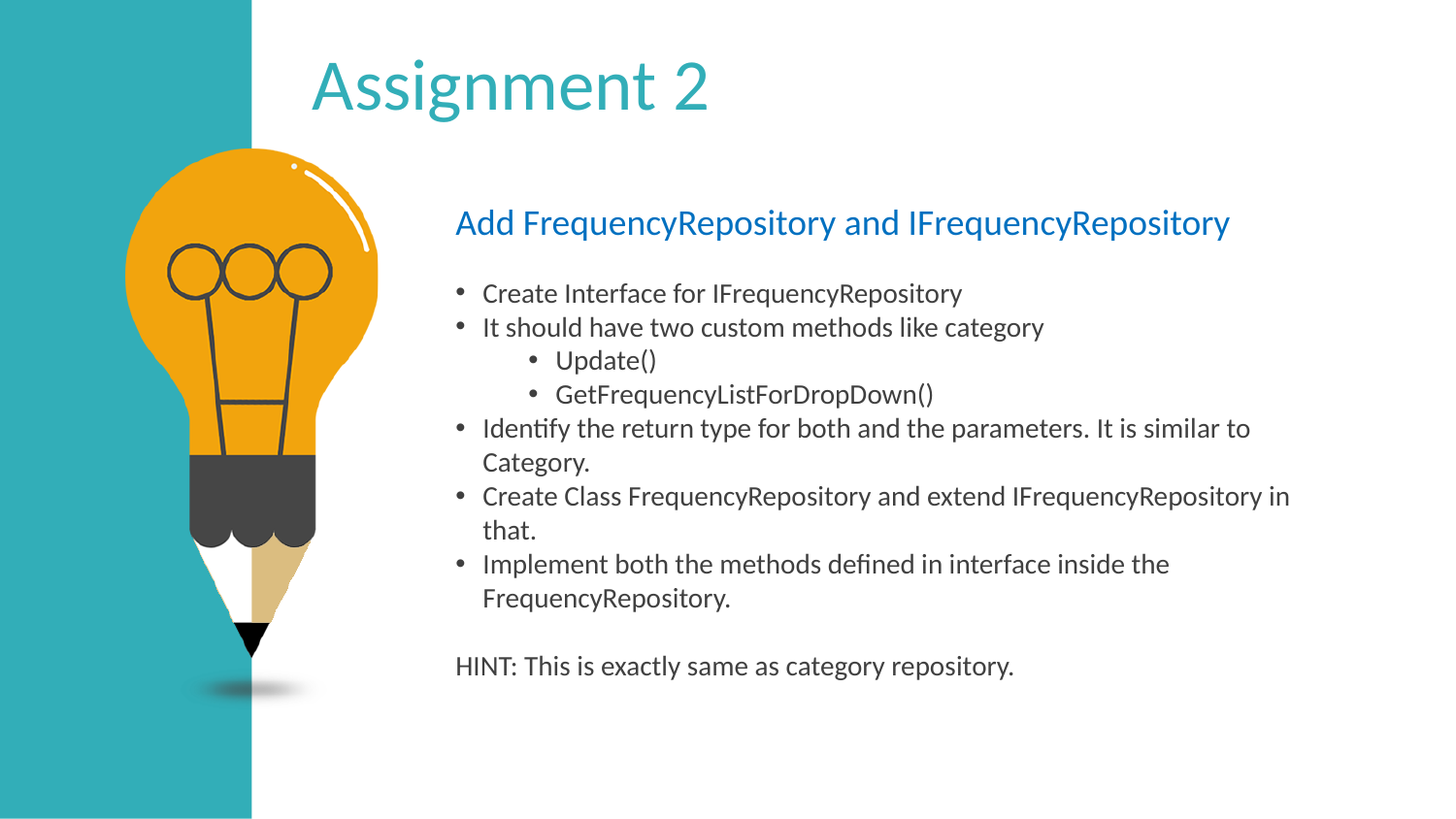

Assignment 2
Add FrequencyRepository and IFrequencyRepository
Create Interface for IFrequencyRepository
It should have two custom methods like category
Update()
GetFrequencyListForDropDown()
Identify the return type for both and the parameters. It is similar to Category.
Create Class FrequencyRepository and extend IFrequencyRepository in that.
Implement both the methods defined in interface inside the FrequencyRepository.

HINT: This is exactly same as category repository.